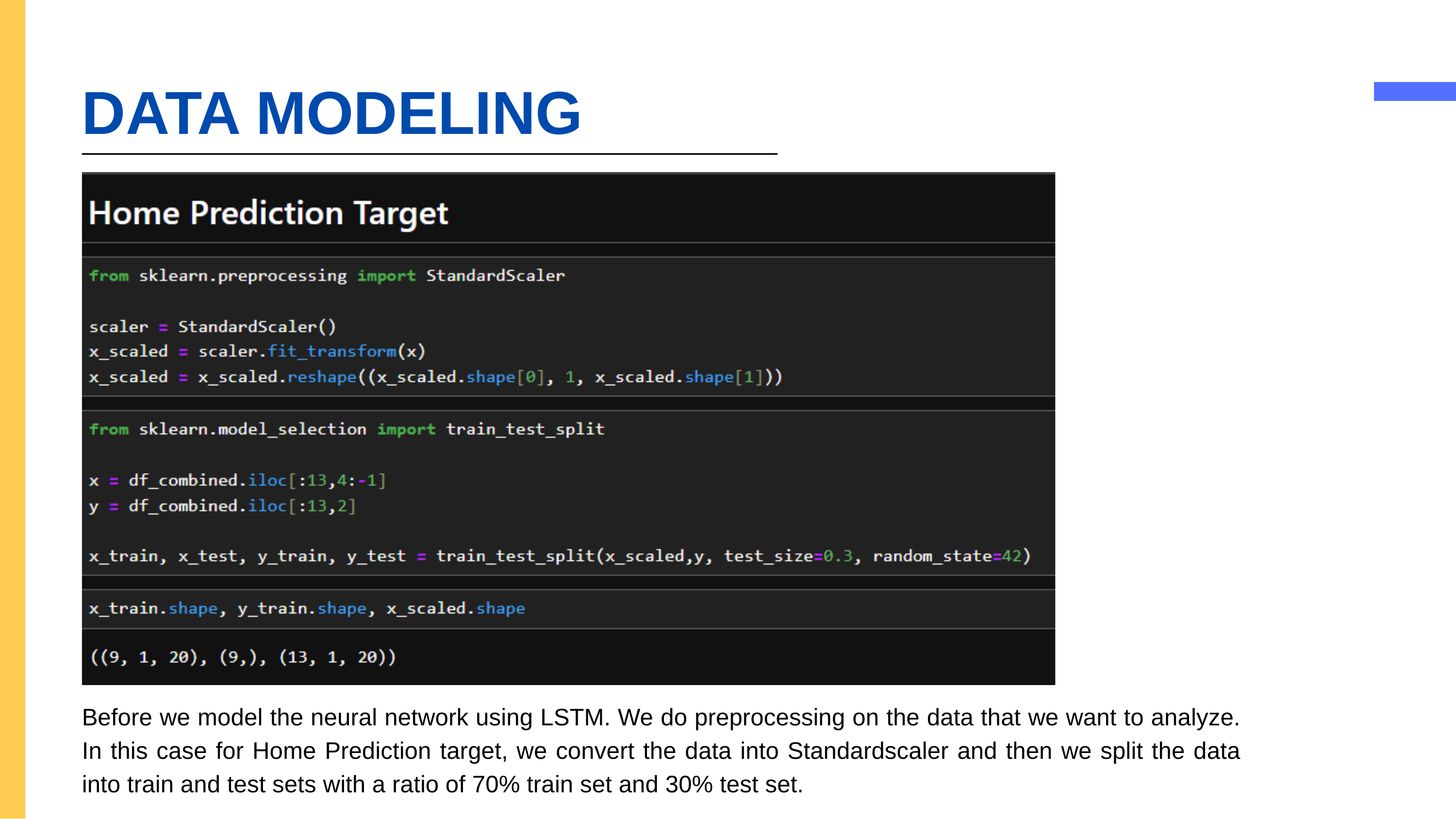

DATA MODELING

Before we model the neural network using LSTM. We do preprocessing on the data that we want to analyze. In this case for Home Prediction target, we convert the data into Standardscaler and then we split the data into train and test sets with a ratio of 70% train set and 30% test set.